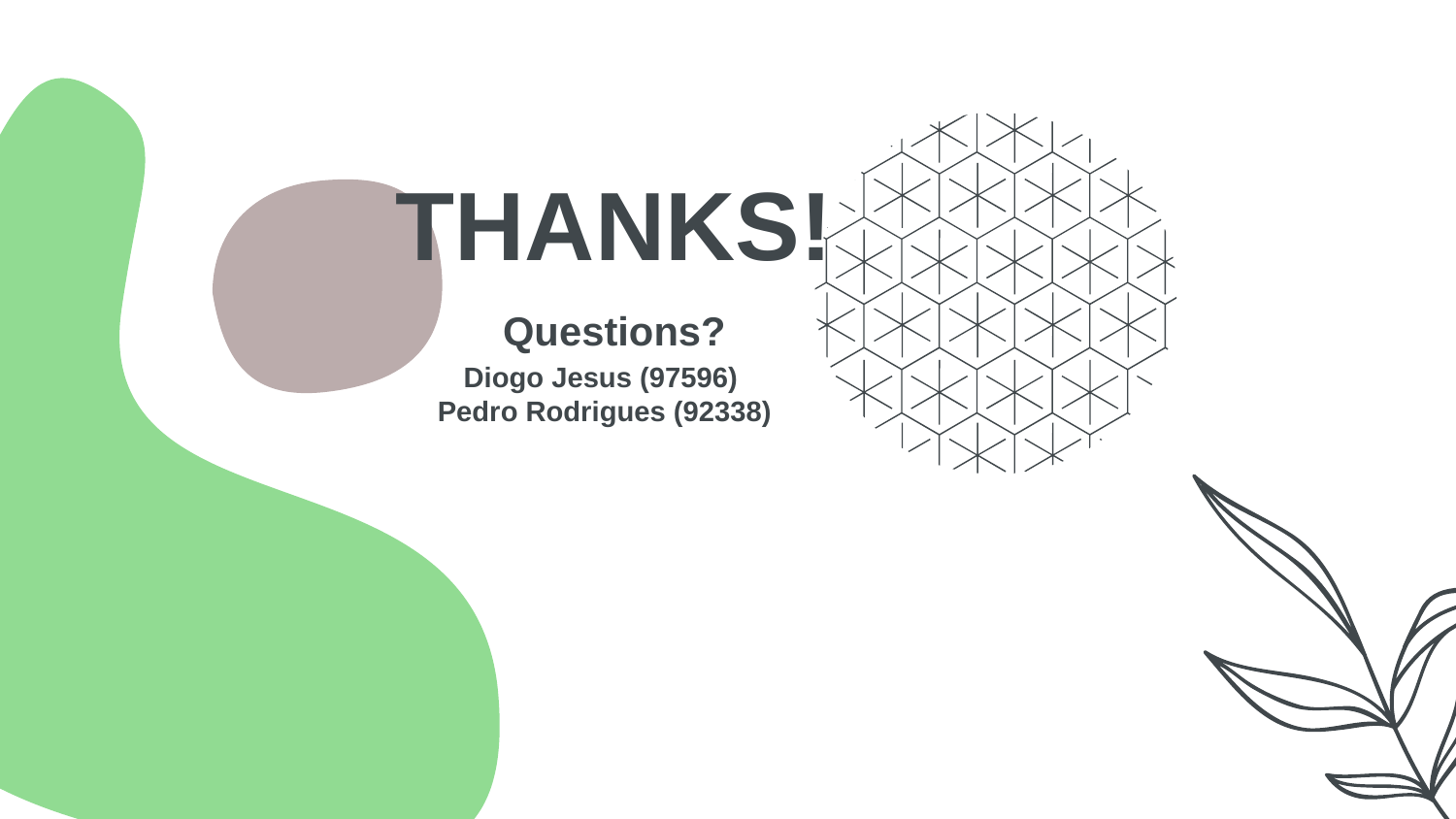

THANKS!
Questions?
Diogo Jesus (97596)
Pedro Rodrigues (92338)